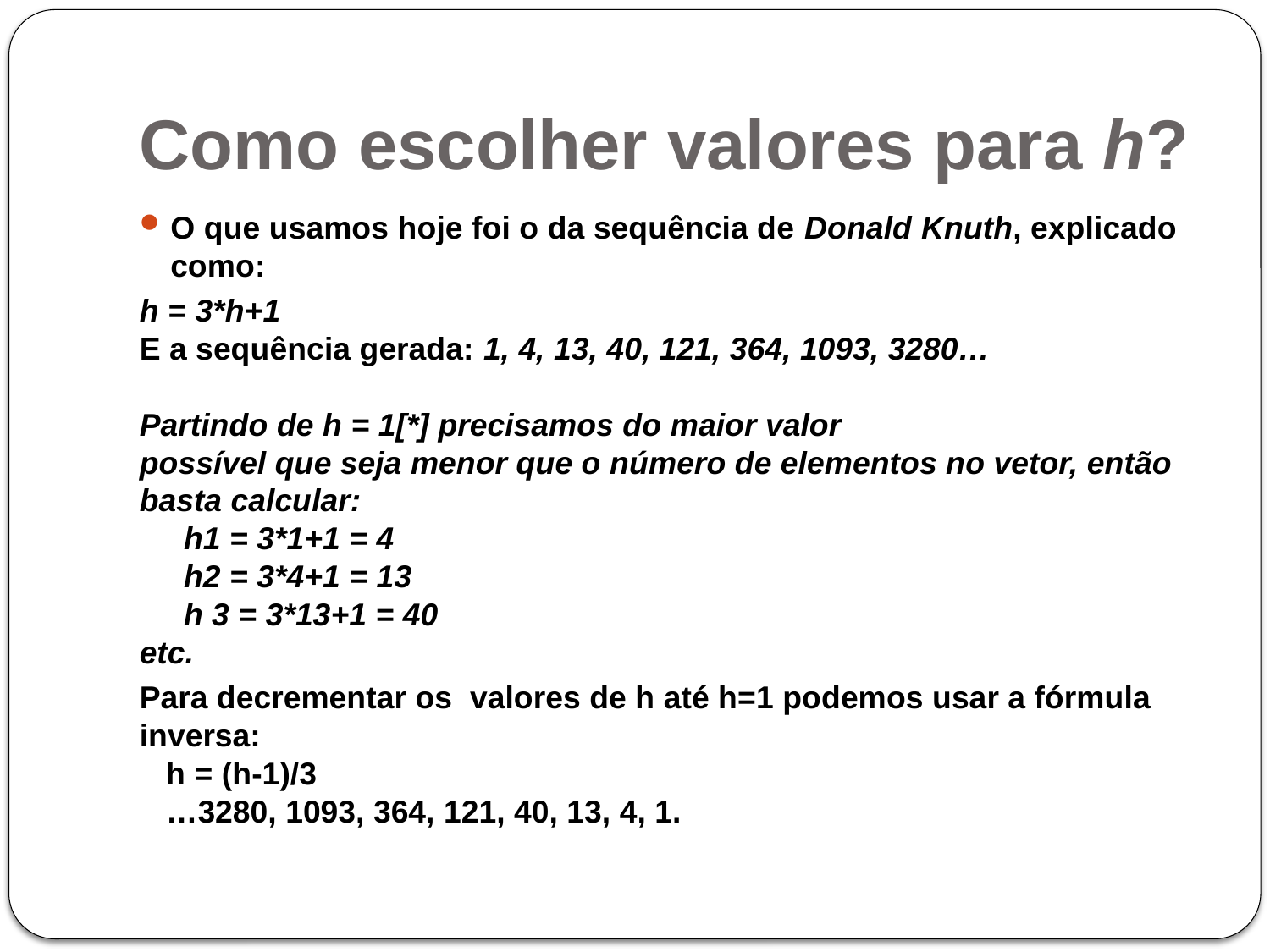

# Como escolher valores para h?
O que usamos hoje foi o da sequência de Donald Knuth, explicado como:
h = 3*h+1
E a sequência gerada: 1, 4, 13, 40, 121, 364, 1093, 3280…
Partindo de h = 1[*] precisamos do maior valor possível que seja menor que o número de elementos no vetor, então basta calcular:
     h1 = 3*1+1 = 4
     h2 = 3*4+1 = 13
     h 3 = 3*13+1 = 40
etc.
Para decrementar os  valores de h até h=1 podemos usar a fórmula inversa:
   h = (h-1)/3
   …3280, 1093, 364, 121, 40, 13, 4, 1.